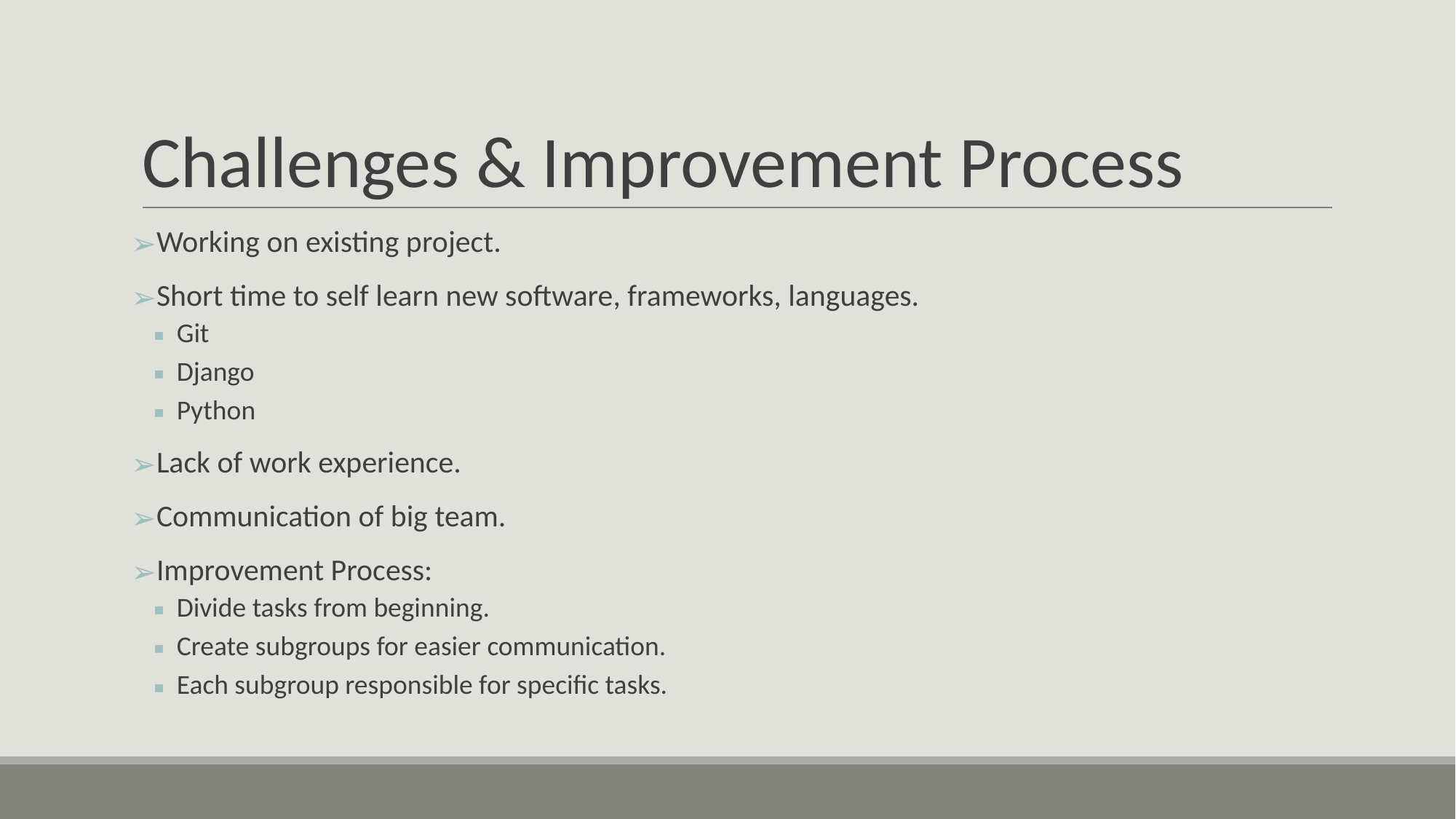

# Challenges & Improvement Process
Working on existing project.
Short time to self learn new software, frameworks, languages.
Git
Django
Python
Lack of work experience.
Communication of big team.
Improvement Process:
Divide tasks from beginning.
Create subgroups for easier communication.
Each subgroup responsible for specific tasks.